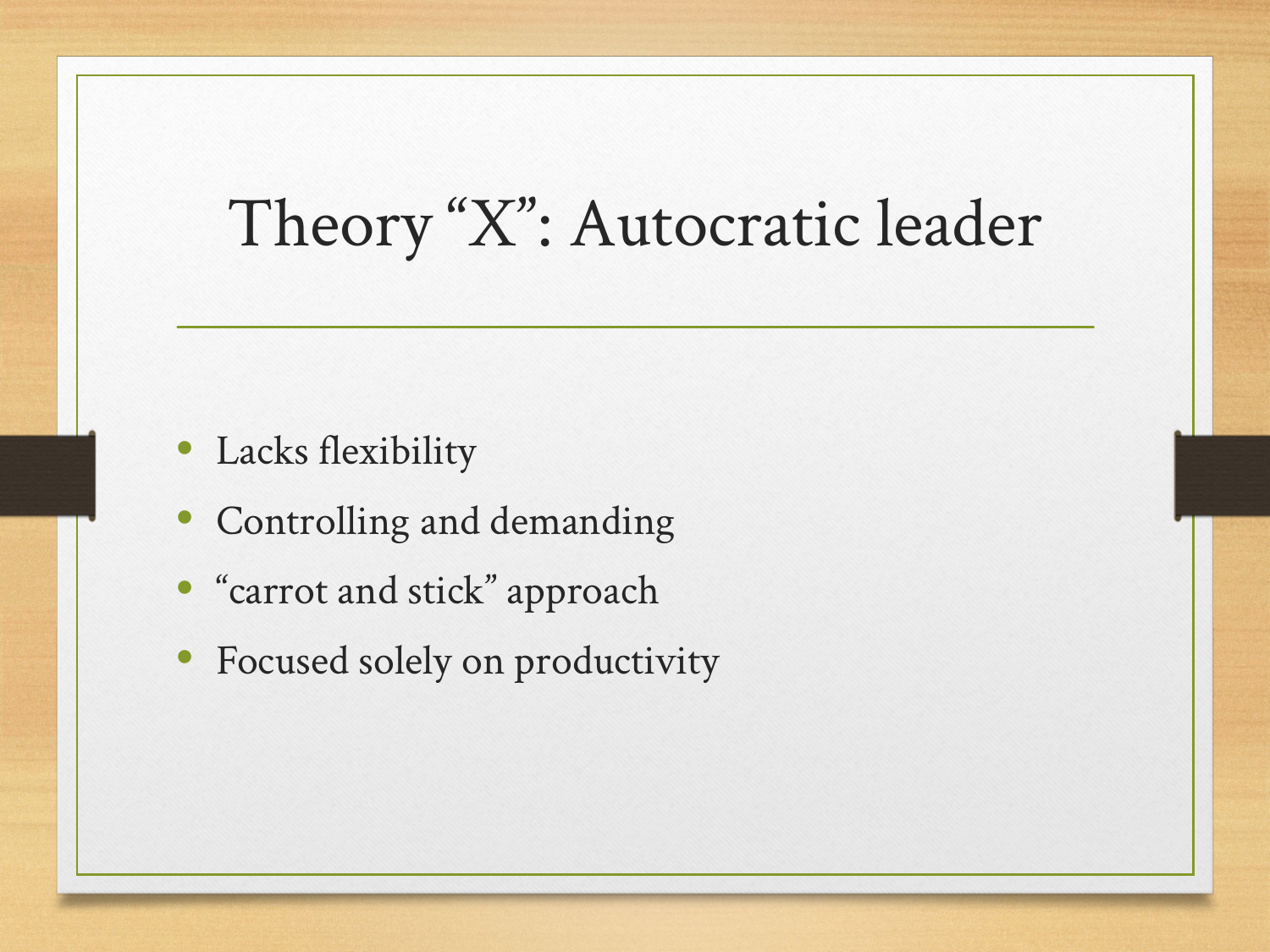

# Theory “X”: Autocratic leader

Lacks flexibility
Controlling and demanding
“carrot and stick” approach
Focused solely on productivity